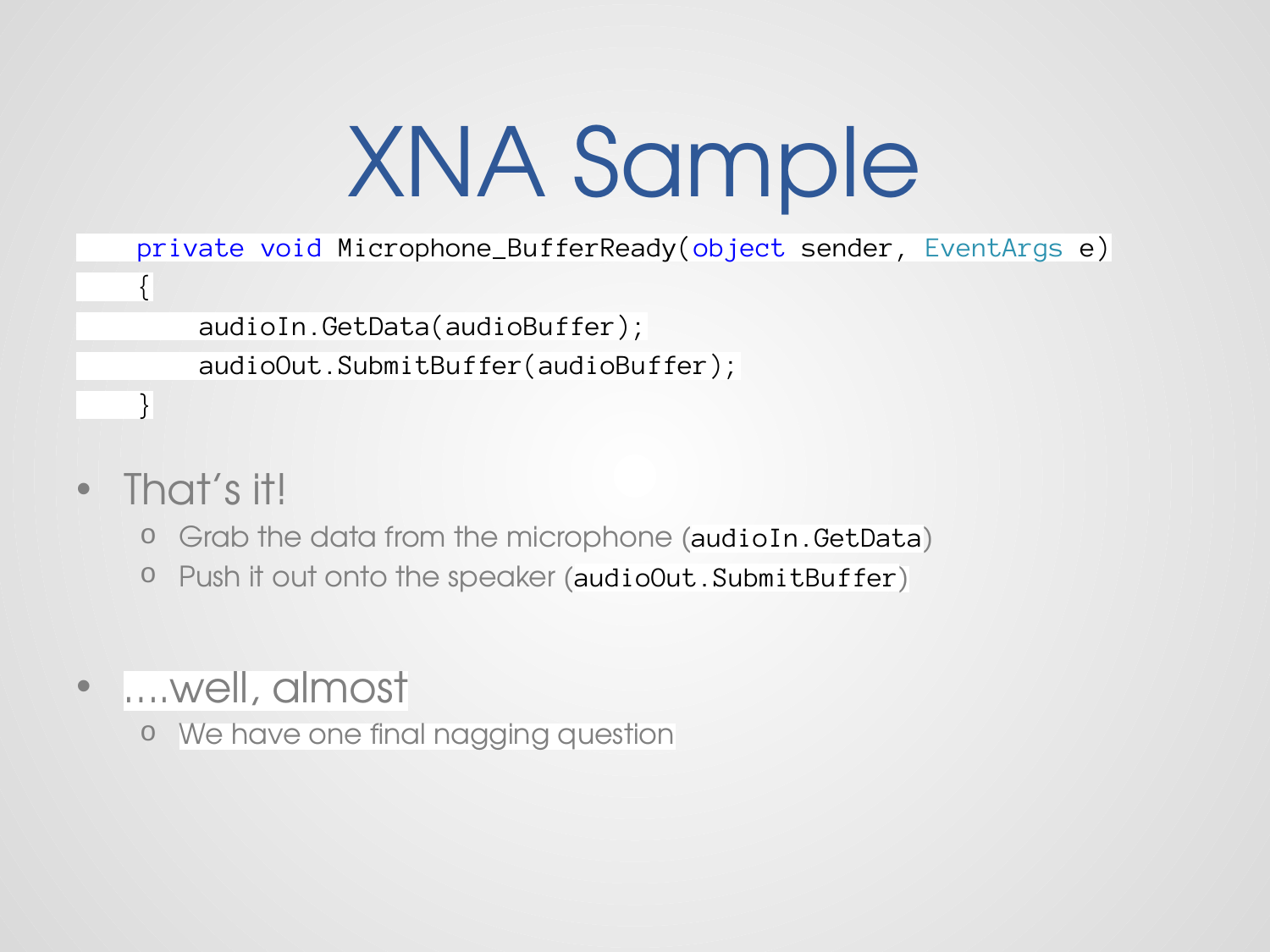

# XNA Sample
    private void Microphone_BufferReady(object sender, EventArgs e)
    {
        audioIn.GetData(audioBuffer);
        audioOut.SubmitBuffer(audioBuffer);
    }

That’s it!
Grab the data from the microphone (audioIn.GetData)
Push it out onto the speaker (audioOut.SubmitBuffer)

….well, almost
We have one final nagging question